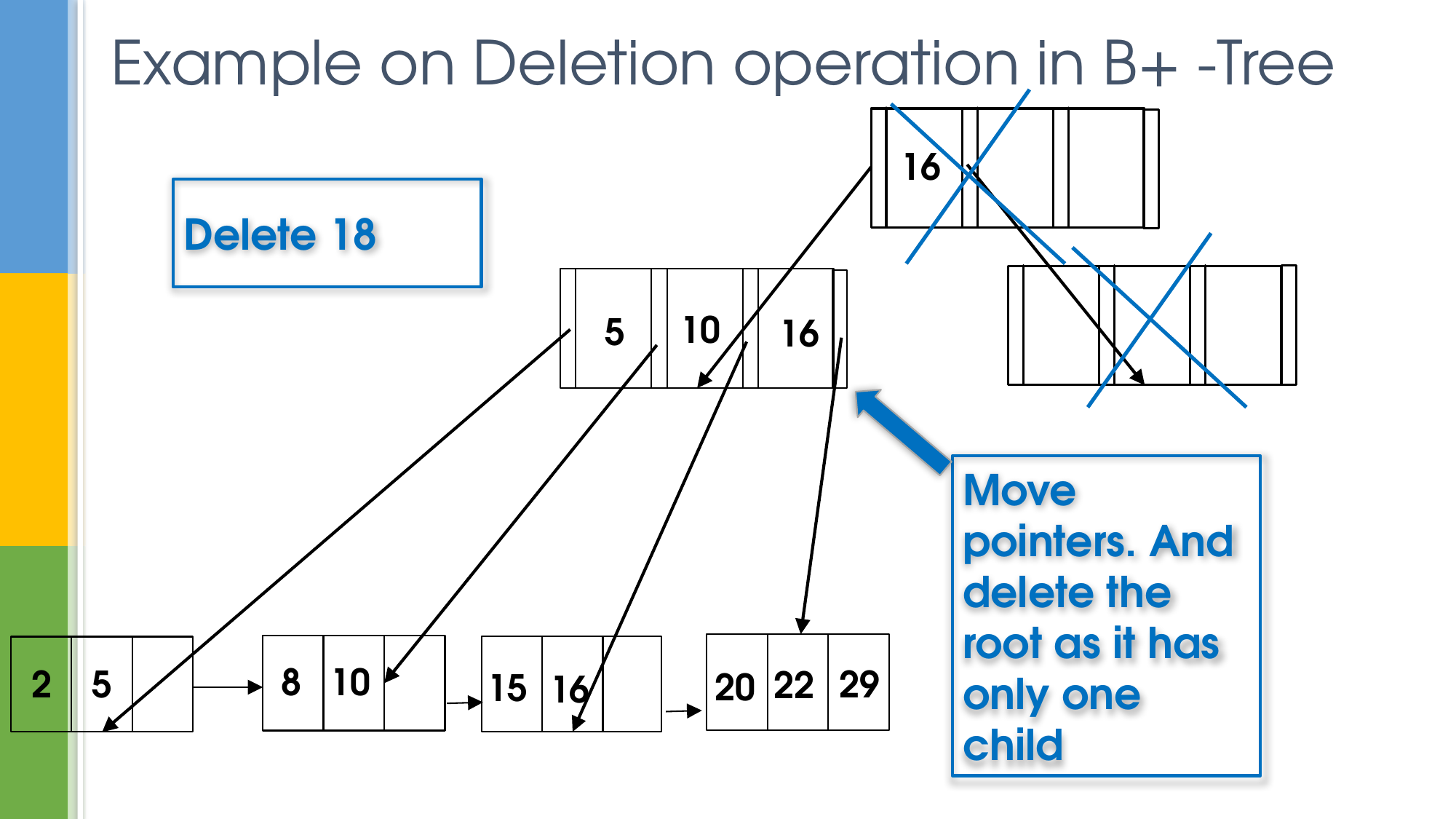

# Example on Deletion operation in B+ -Tree

16
Delete 18

10
5

10
2
5
29
22
20
16
16

Move pointers. And delete the root as it has only one child

8
15